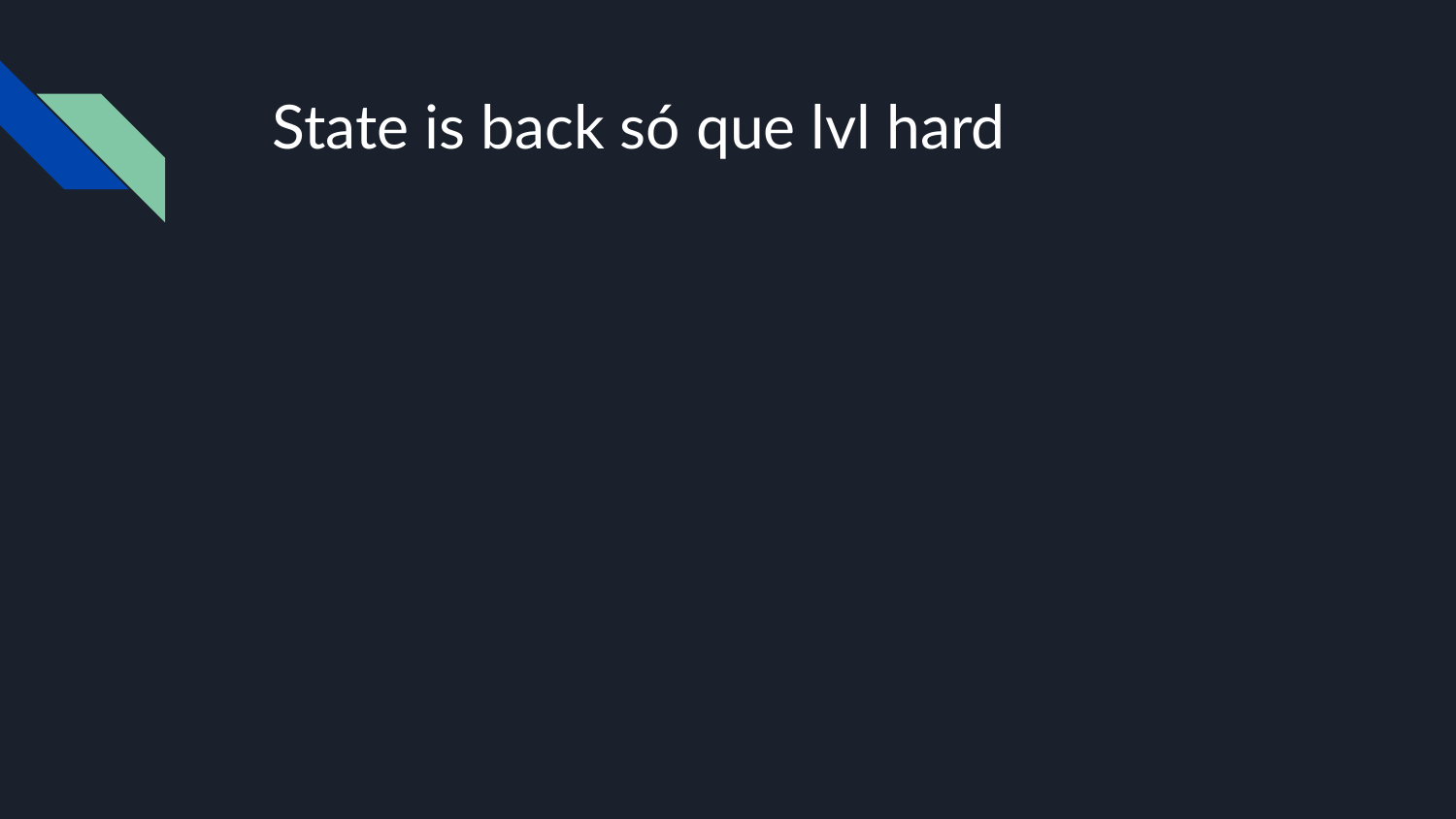

State is back só que lvl hard